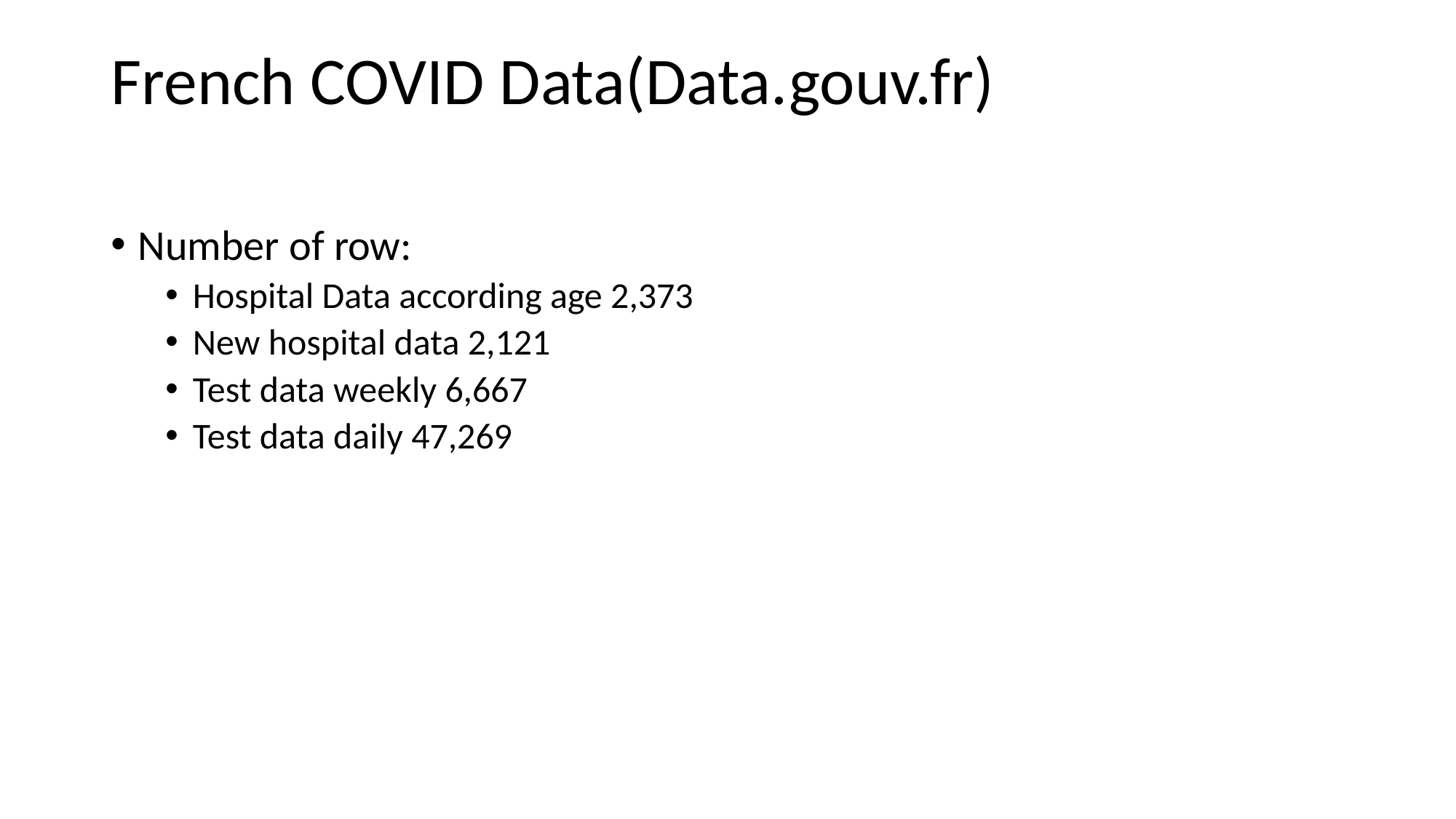

# French COVID Data(Data.gouv.fr)
Number of row:
Hospital Data according age 2,373
New hospital data 2,121
Test data weekly 6,667
Test data daily 47,269